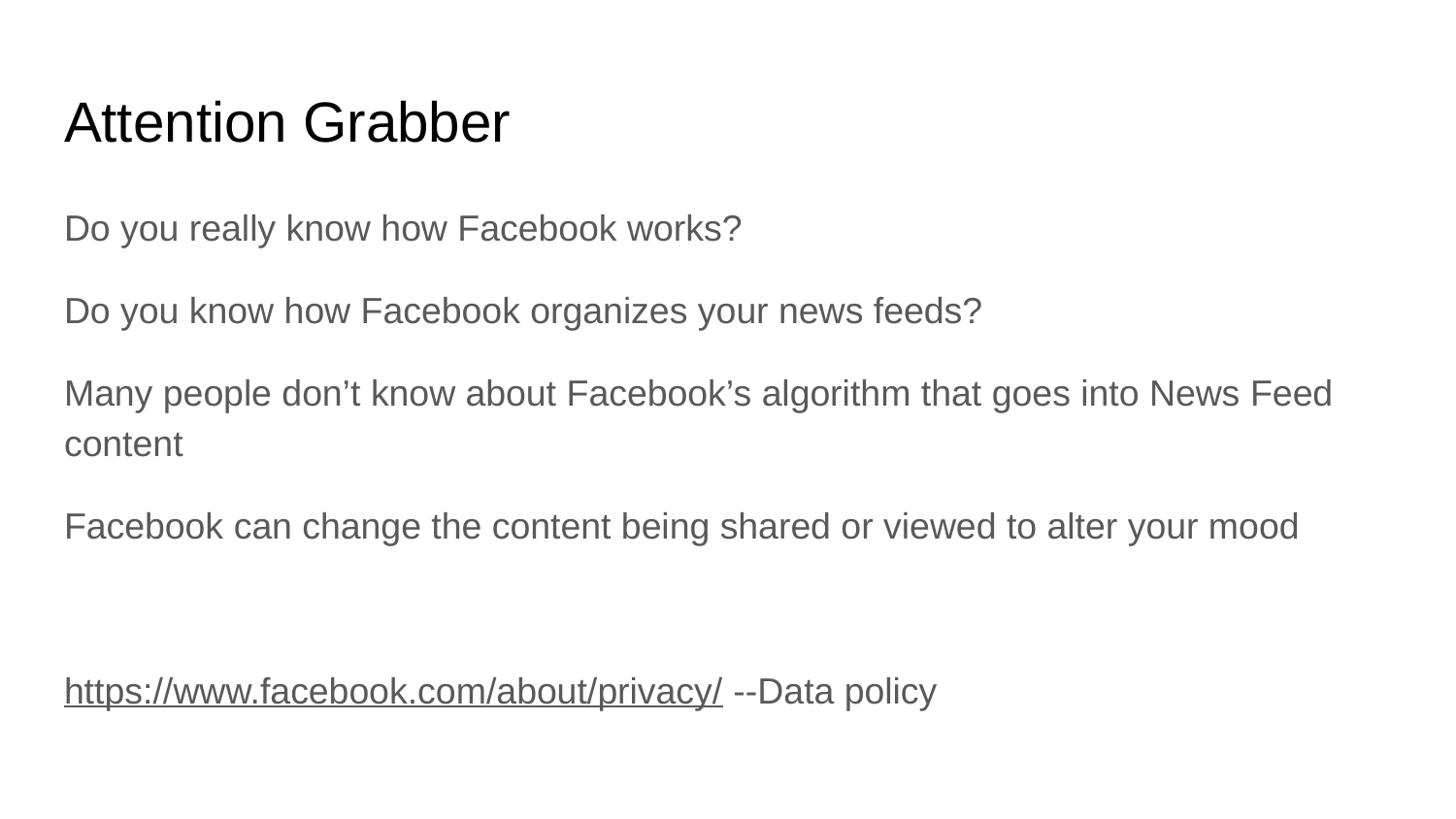

# Attention Grabber
Do you really know how Facebook works?
Do you know how Facebook organizes your news feeds?
Many people don’t know about Facebook’s algorithm that goes into News Feed content
Facebook can change the content being shared or viewed to alter your mood

https://www.facebook.com/about/privacy/ --Data policy